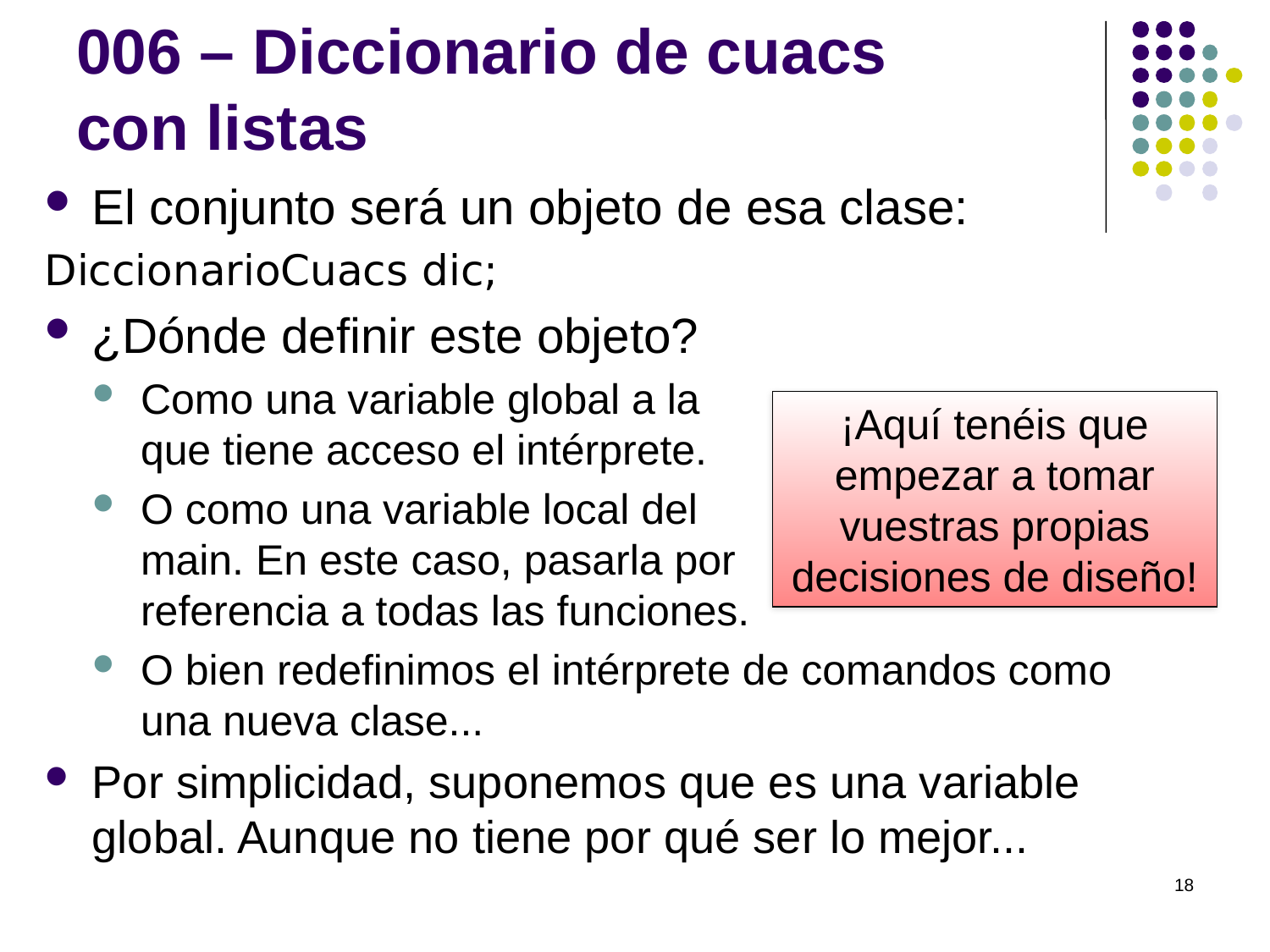

# 006 – Diccionario de cuacs con listas
El conjunto será un objeto de esa clase:
DiccionarioCuacs dic;
¿Dónde definir este objeto?
Como una variable global a la
que tiene acceso el intérprete.
O como una variable local del
main. En este caso, pasarla por
referencia a todas las funciones.
O bien redefinimos el intérprete de comandos como una nueva clase...
Por simplicidad, suponemos que es una variable global. Aunque no tiene por qué ser lo mejor...
¡Aquí tenéis que empezar a tomar vuestras propias decisiones de diseño!
18